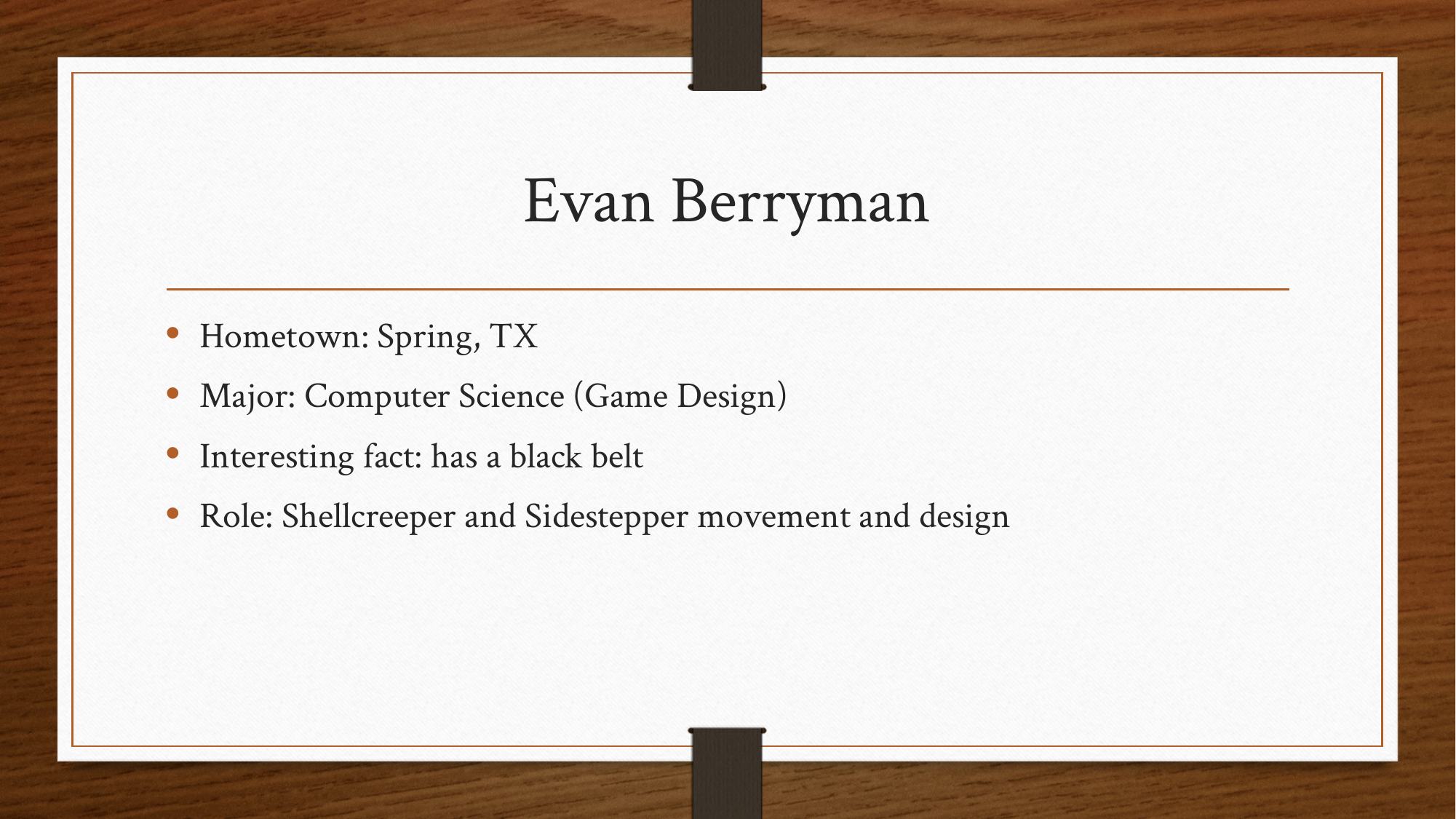

# Evan Berryman
Hometown: Spring, TX
Major: Computer Science (Game Design)
Interesting fact: has a black belt
Role: Shellcreeper and Sidestepper movement and design